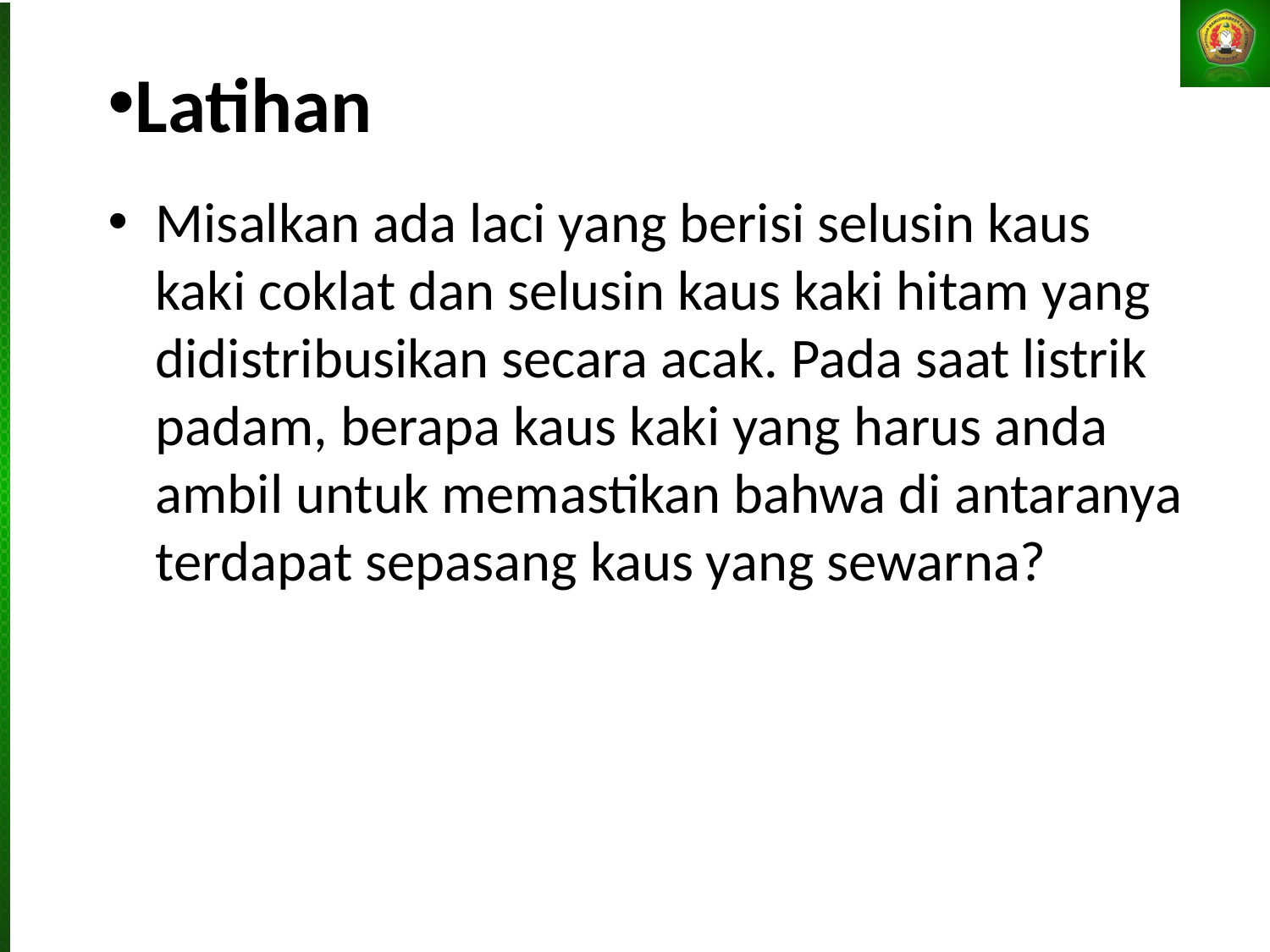

Latihan
# Misalkan ada laci yang berisi selusin kaus kaki coklat dan selusin kaus kaki hitam yang didistribusikan secara acak. Pada saat listrik padam, berapa kaus kaki yang harus anda ambil untuk memastikan bahwa di antaranya terdapat sepasang kaus yang sewarna?